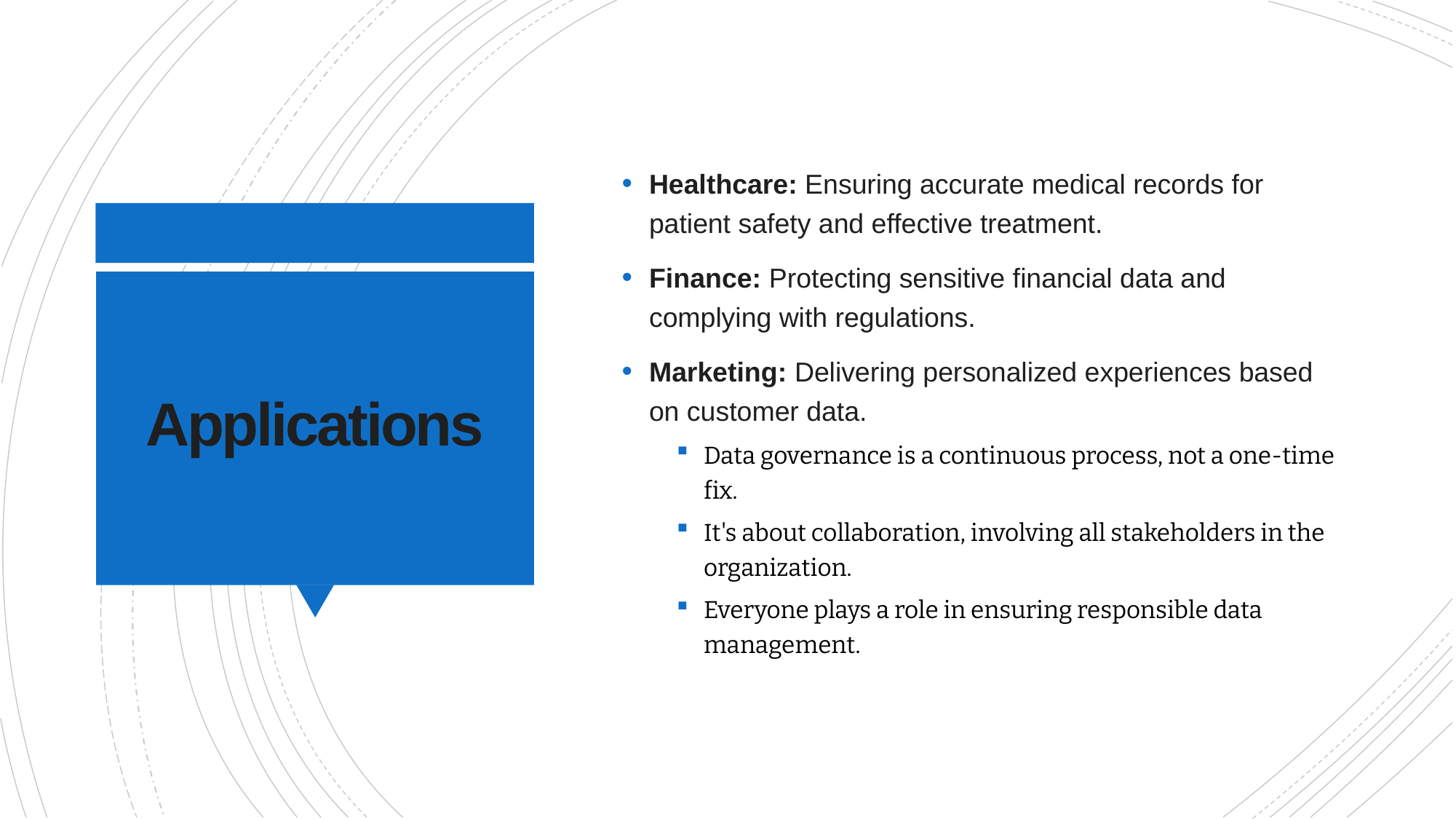

Healthcare: Ensuring accurate medical records for patient safety and effective treatment.
Finance: Protecting sensitive financial data and complying with regulations.
Marketing: Delivering personalized experiences based on customer data.
Data governance is a continuous process, not a one-time fix.
It's about collaboration, involving all stakeholders in the organization.
Everyone plays a role in ensuring responsible data management.
# Applications